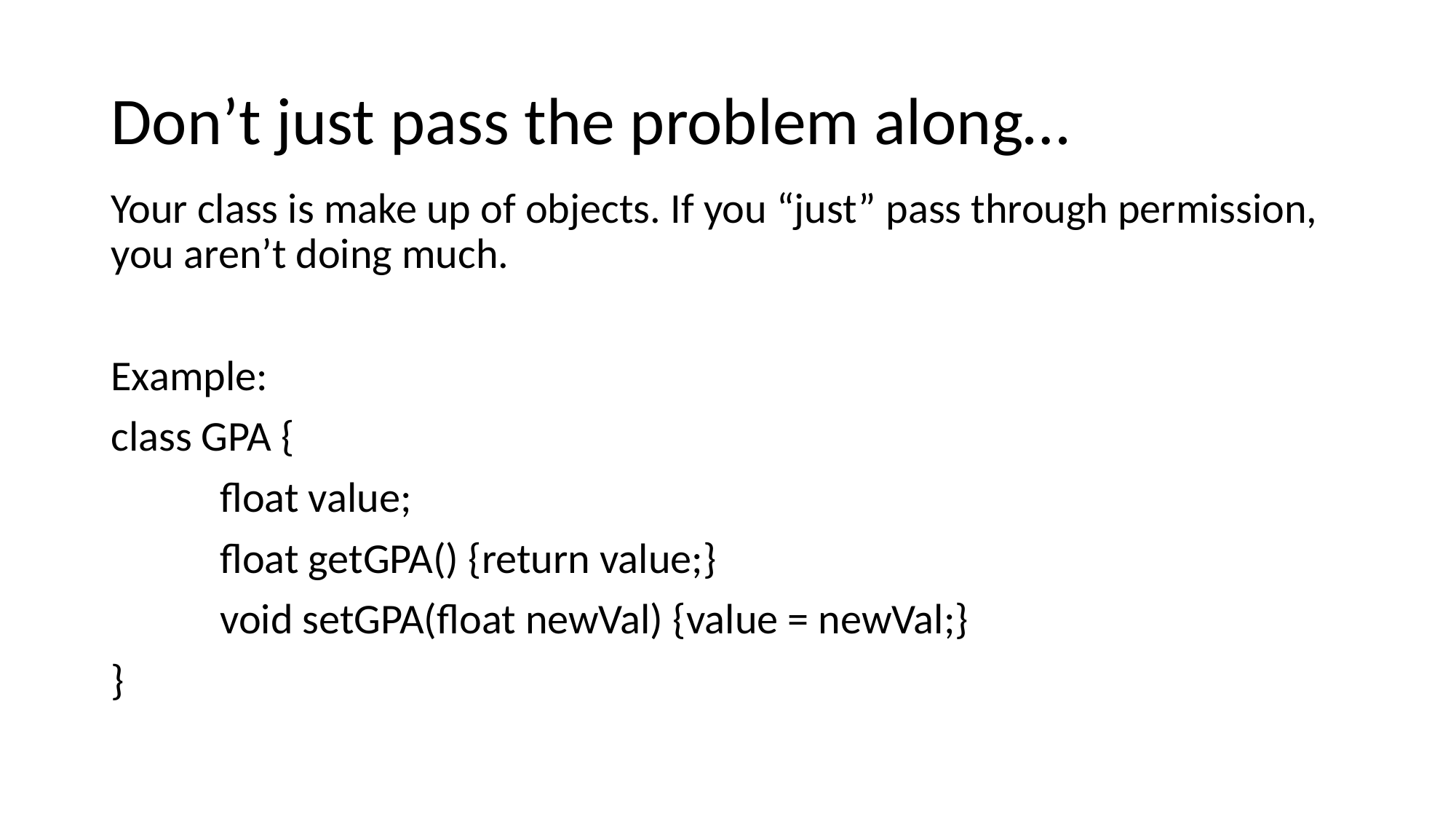

# Don’t just pass the problem along…
Your class is make up of objects. If you “just” pass through permission, you aren’t doing much.

Example:
class GPA {
	float value;
	float getGPA() {return value;}
	void setGPA(float newVal) {value = newVal;}
}